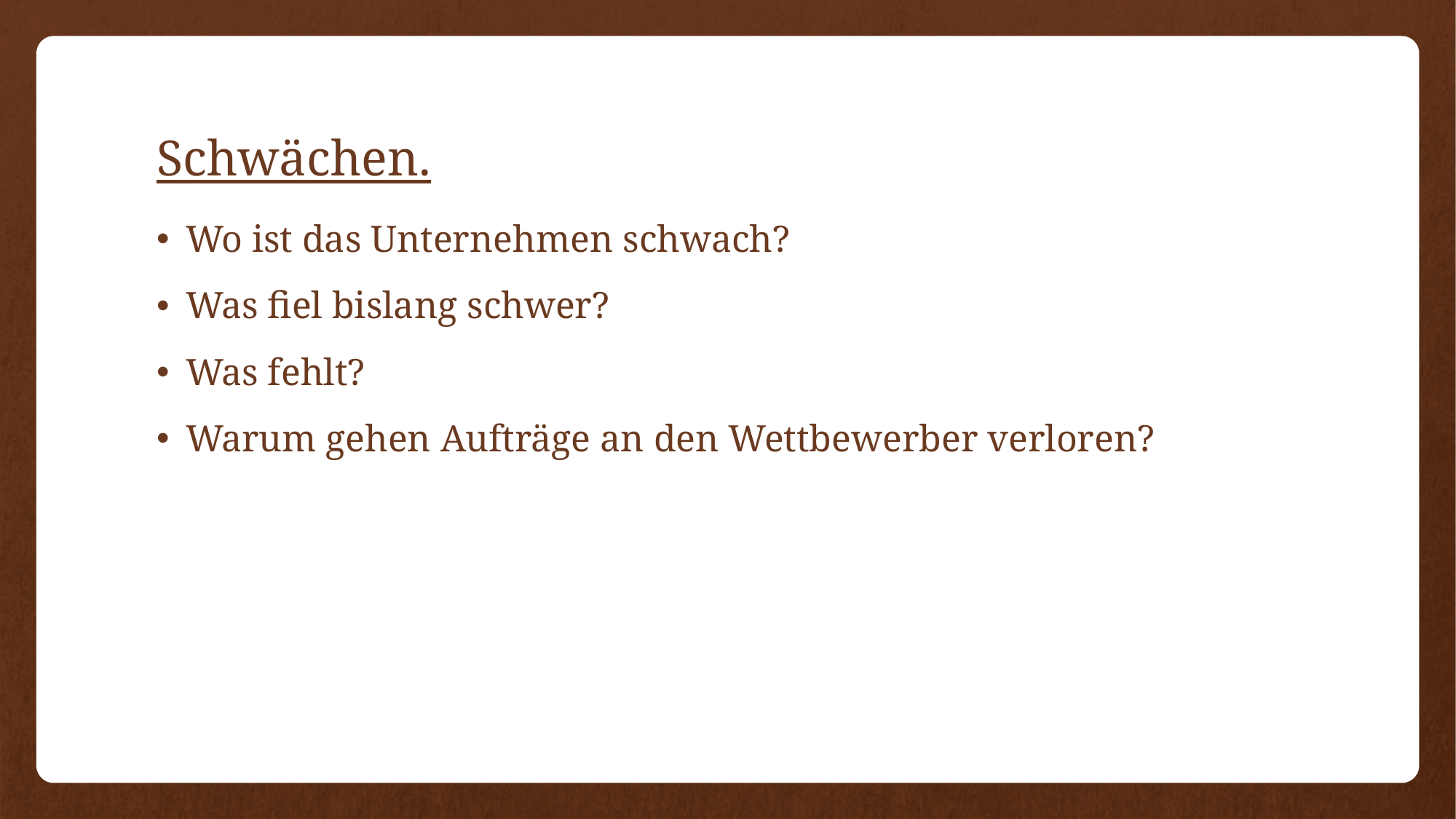

# Schwächen.
Wo ist das Unternehmen schwach?
Was fiel bislang schwer?
Was fehlt?
Warum gehen Aufträge an den Wettbewerber verloren?